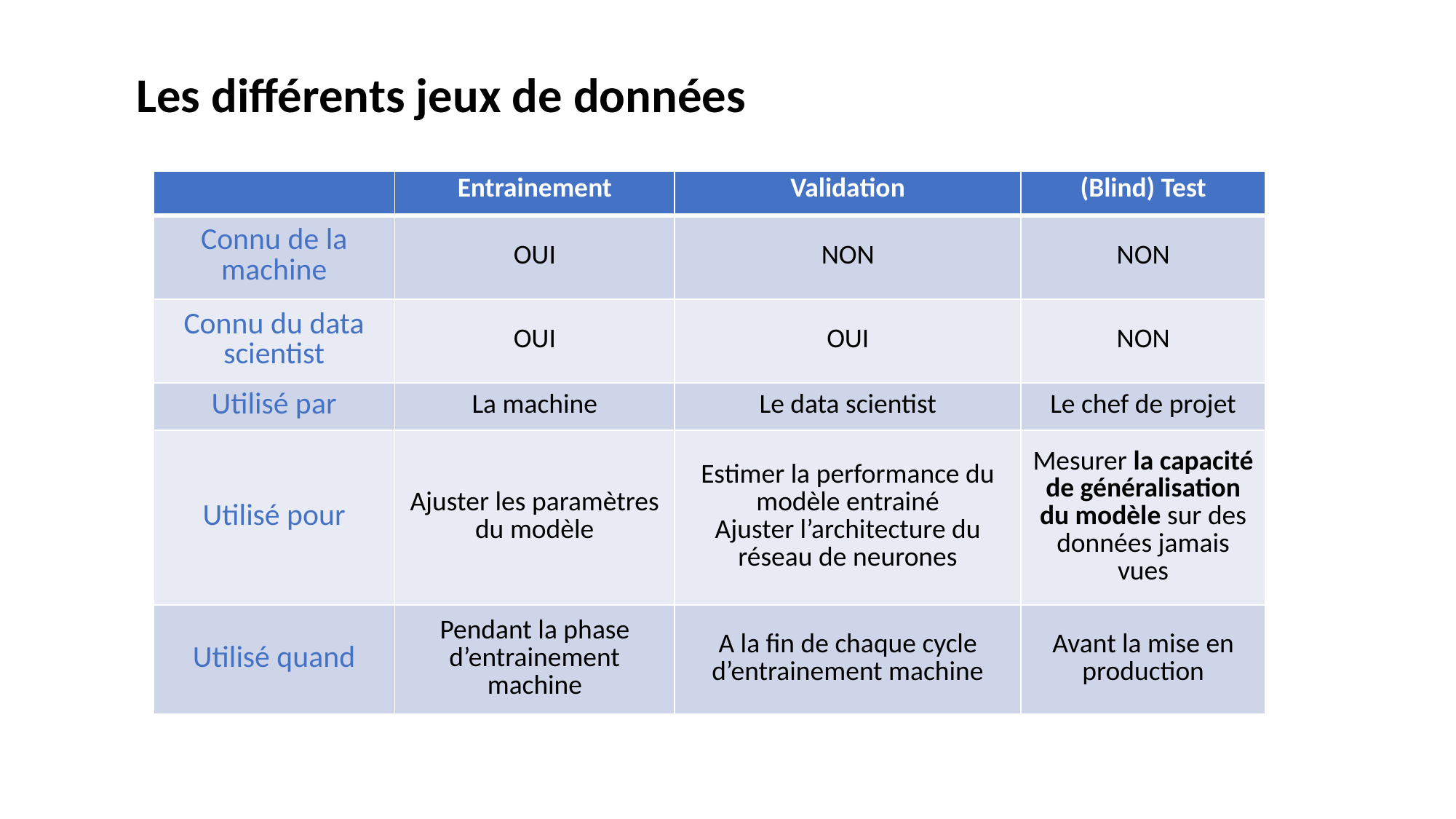

Les différents jeux de données
|  | Entrainement | Validation | (Blind) Test |
| --- | --- | --- | --- |
| Connu de la machine | OUI | NON | NON |
| Connu du data scientist | OUI | OUI | NON |
| Utilisé par | La machine | Le data scientist | Le chef de projet |
| Utilisé pour | Ajuster les paramètres du modèle | Estimer la performance du modèle entrainé Ajuster l’architecture du réseau de neurones | Mesurer la capacité de généralisation du modèle sur des données jamais vues |
| Utilisé quand | Pendant la phase d’entrainement machine | A la fin de chaque cycle d’entrainement machine | Avant la mise en production |